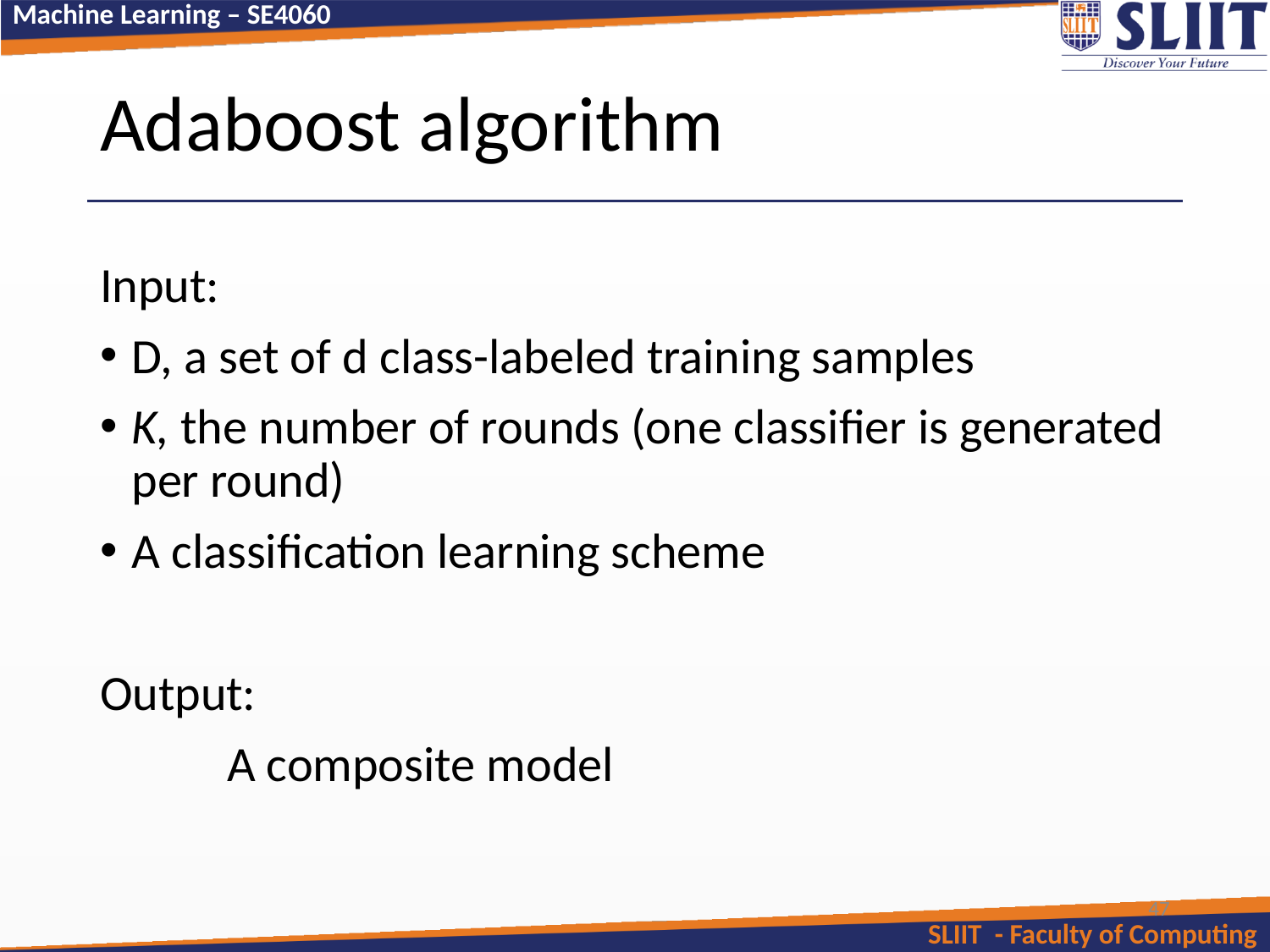

# Adaboost algorithm
Input:
D, a set of d class-labeled training samples
K, the number of rounds (one classifier is generated per round)
A classification learning scheme

Output:
	A composite model
47